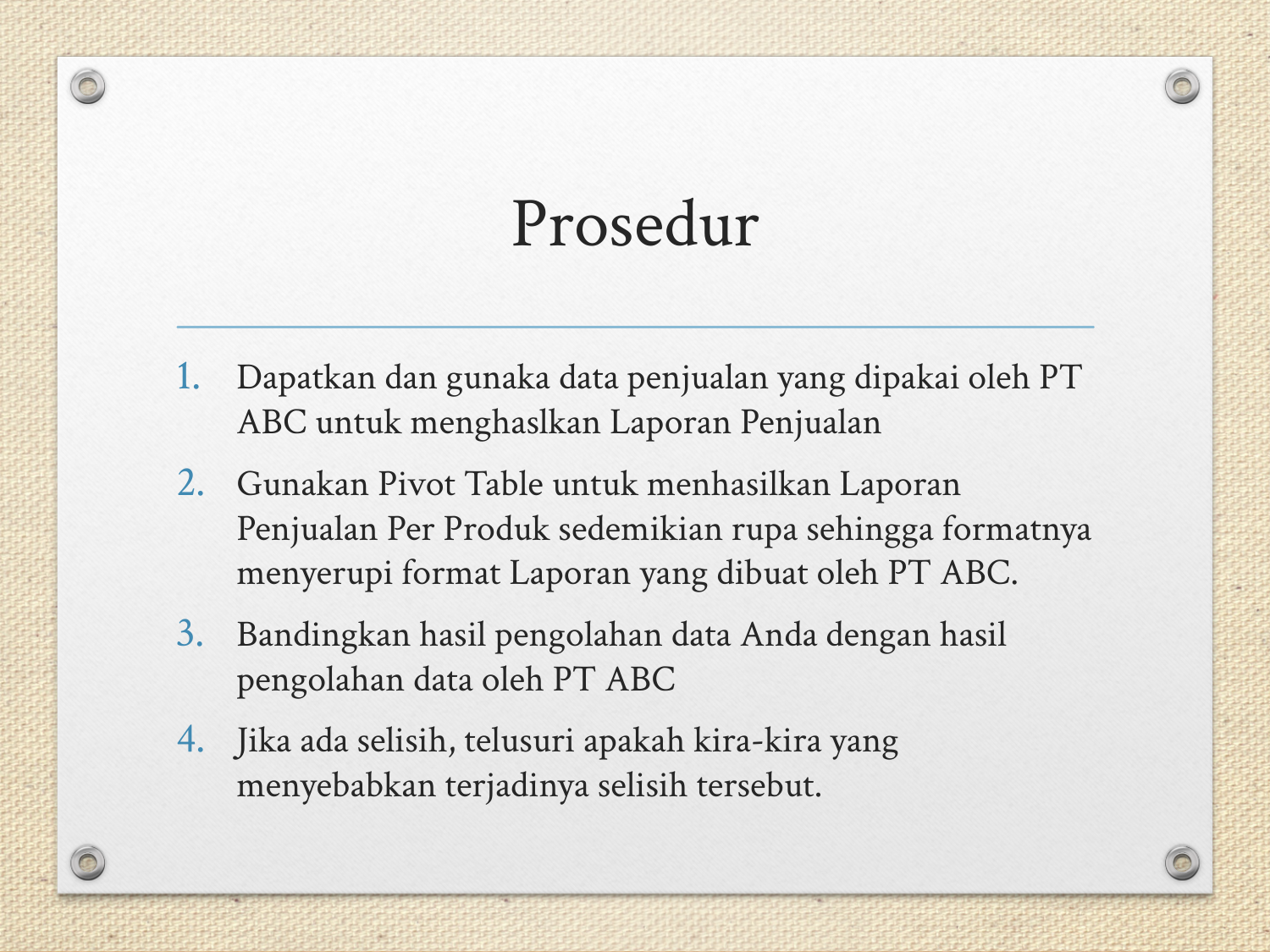

# Prosedur
Dapatkan dan gunaka data penjualan yang dipakai oleh PT ABC untuk menghaslkan Laporan Penjualan
Gunakan Pivot Table untuk menhasilkan Laporan Penjualan Per Produk sedemikian rupa sehingga formatnya menyerupi format Laporan yang dibuat oleh PT ABC.
Bandingkan hasil pengolahan data Anda dengan hasil pengolahan data oleh PT ABC
Jika ada selisih, telusuri apakah kira-kira yang menyebabkan terjadinya selisih tersebut.